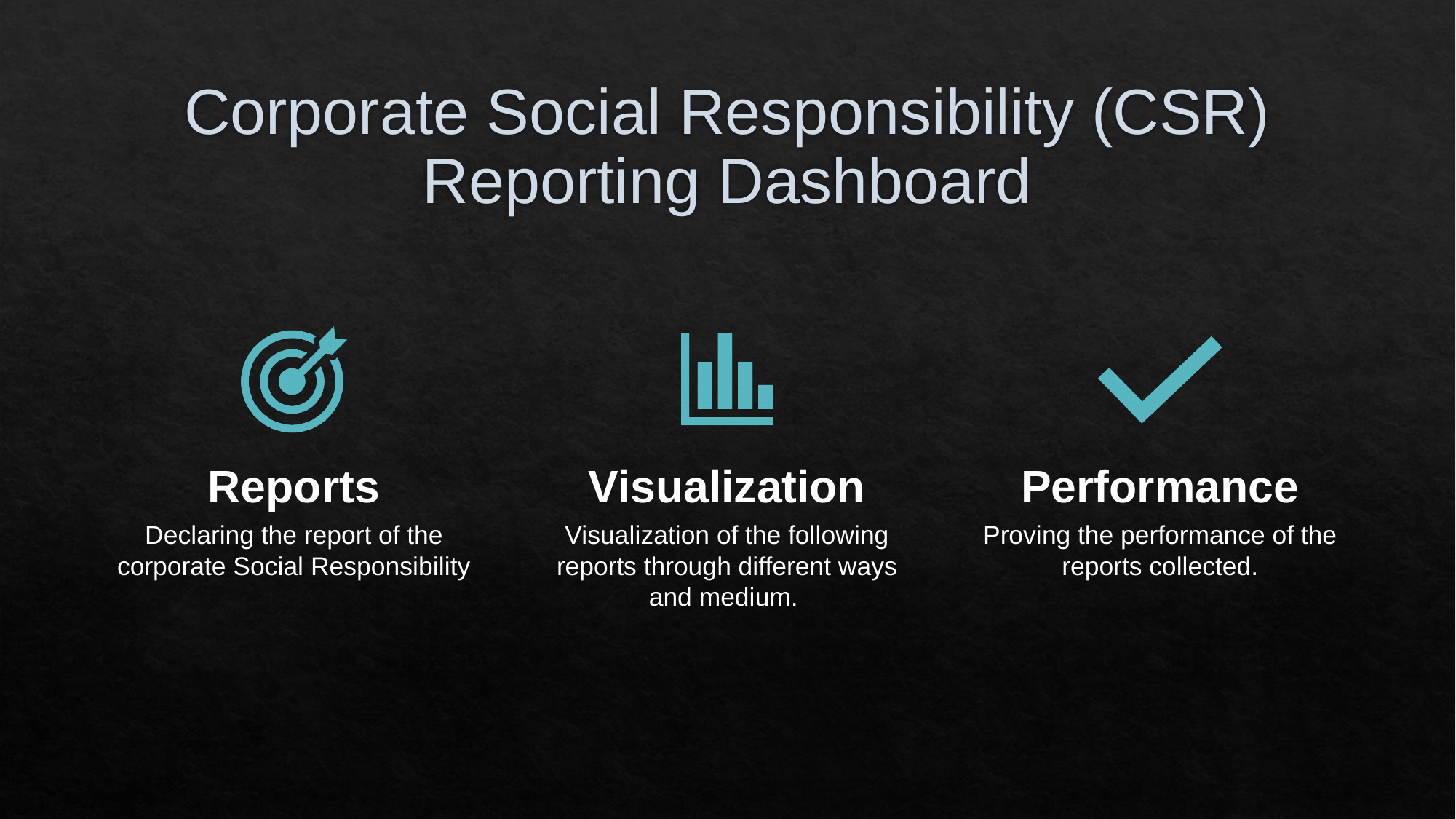

# Corporate Social Responsibility (CSR) Reporting Dashboard
Reports
Declaring the report of the corporate Social Responsibility

Visualization
Visualization of the following reports through different ways and medium.
Performance
Proving the performance of the reports collected.